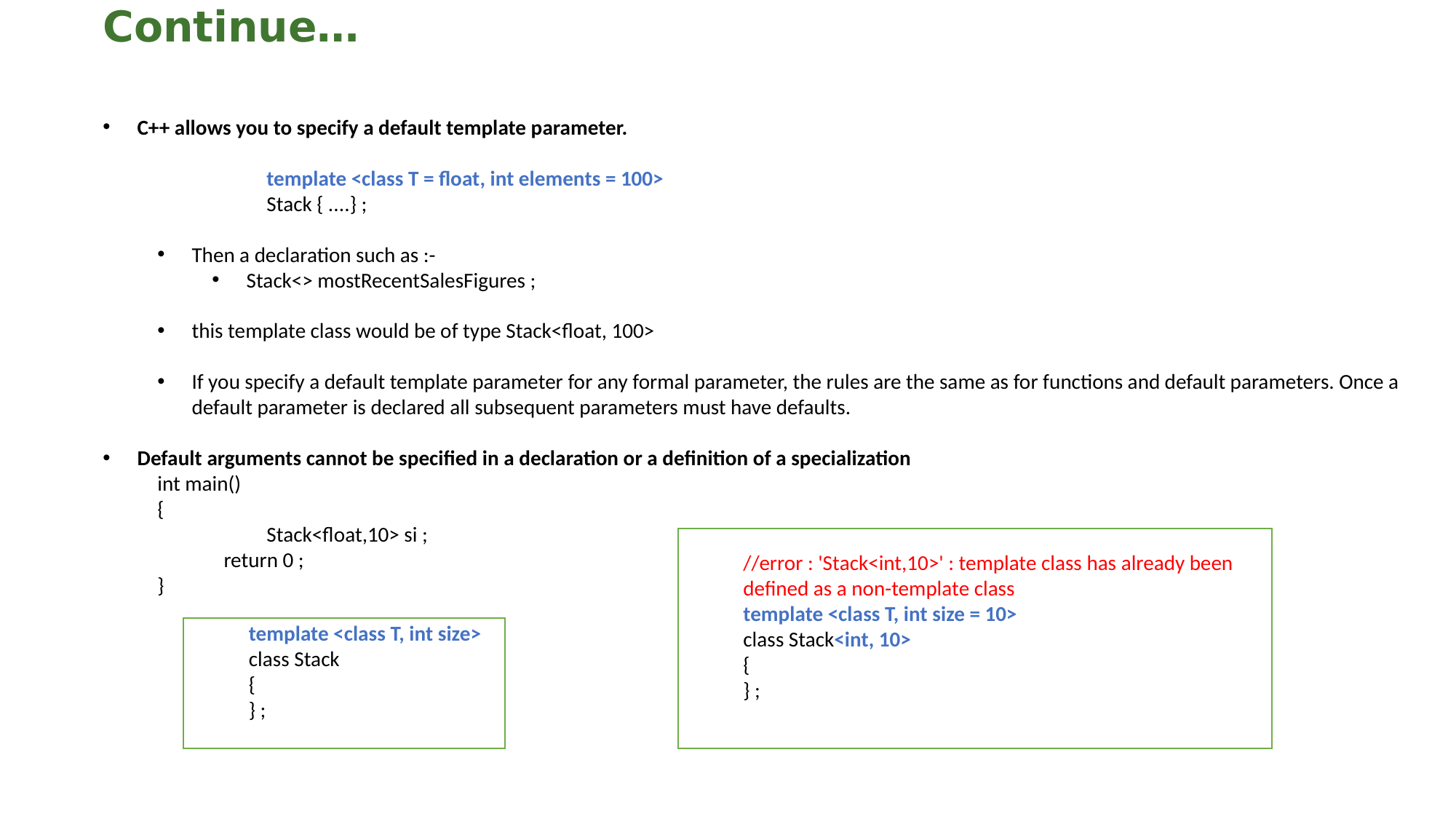

# Continue…

C++ allows you to specify a default template parameter.

	template <class T = float, int elements = 100>
	Stack { ....} ;

Then a declaration such as :-
Stack<> mostRecentSalesFigures ;

this template class would be of type Stack<float, 100>

If you specify a default template parameter for any formal parameter, the rules are the same as for functions and default parameters. Once a default parameter is declared all subsequent parameters must have defaults.

Default arguments cannot be specified in a declaration or a definition of a specialization
int main()
{
	Stack<float,10> si ;
              return 0 ;
}

//error : 'Stack<int,10>' : template class has already been defined as a non-template class
template <class T, int size = 10>
class Stack<int, 10>
{
} ;

template <class T, int size>
class Stack
{
} ;